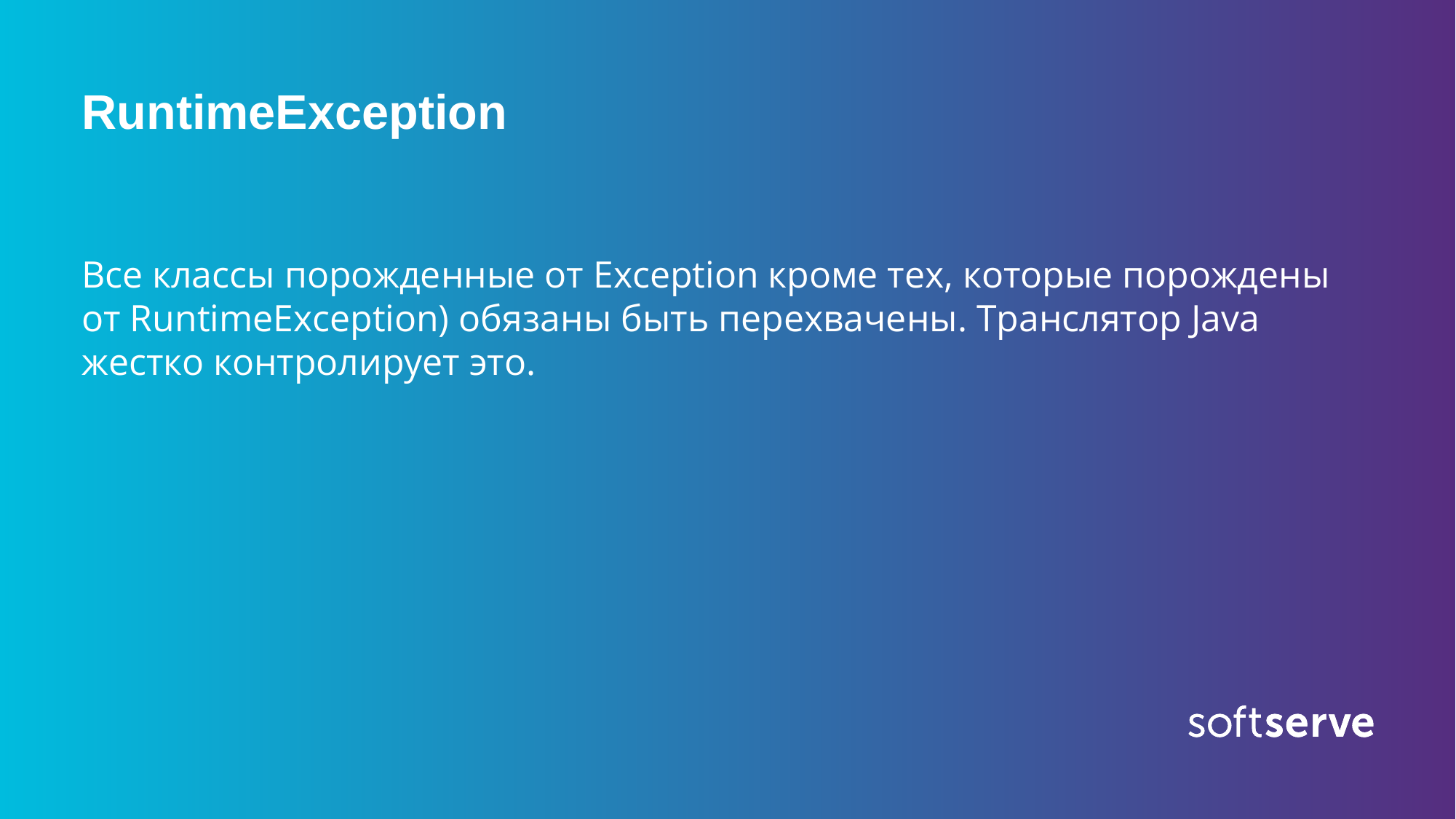

# RuntimeException
Все классы порожденные от Exception кроме тех, которые порождены от RuntimeException) обязаны быть перехвачены. Транслятор Java жестко контролирует это.